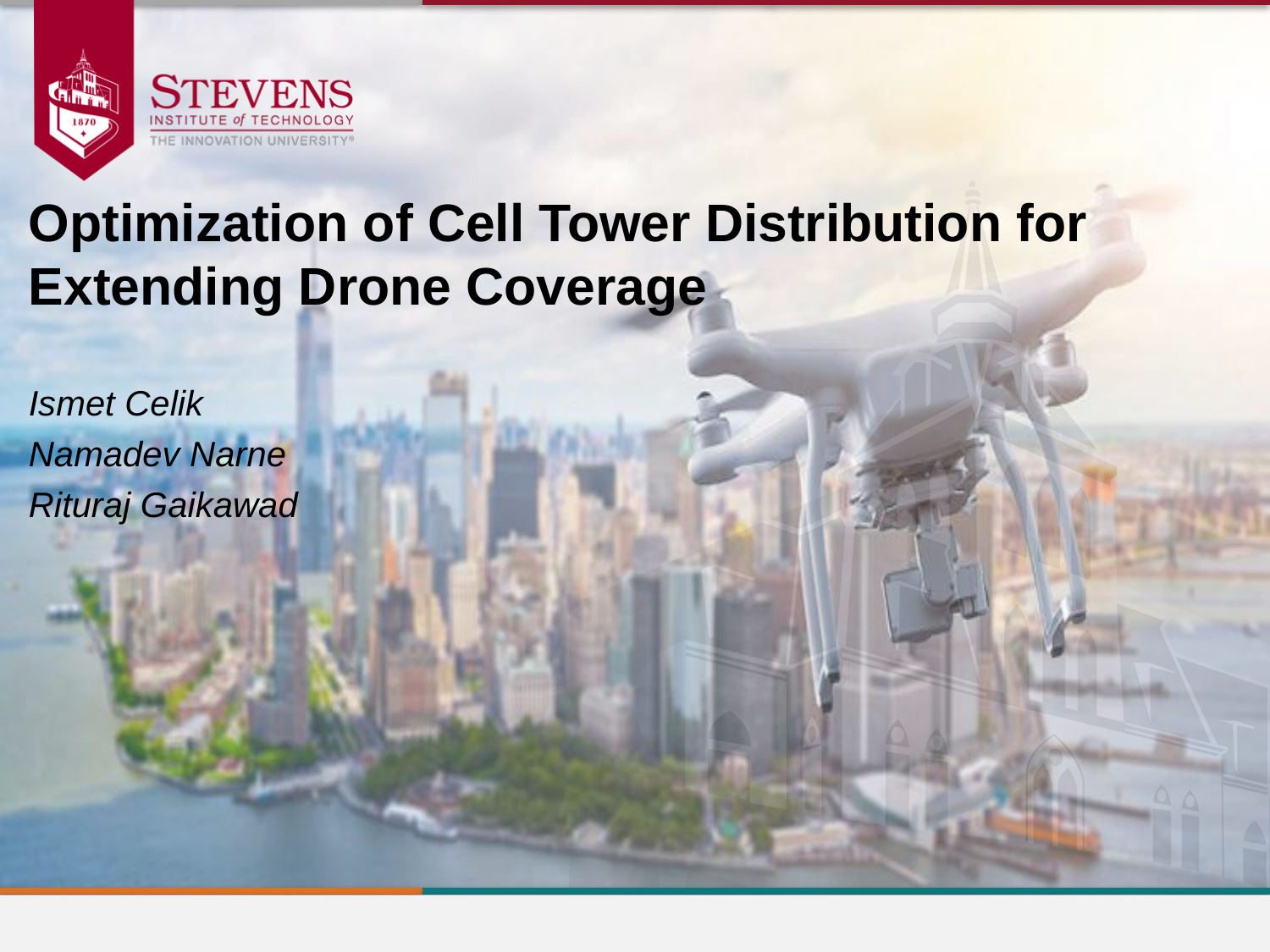

Optimization of Cell Tower Distribution for Extending Drone Coverage
Ismet Celik
Namadev Narne
Rituraj Gaikawad